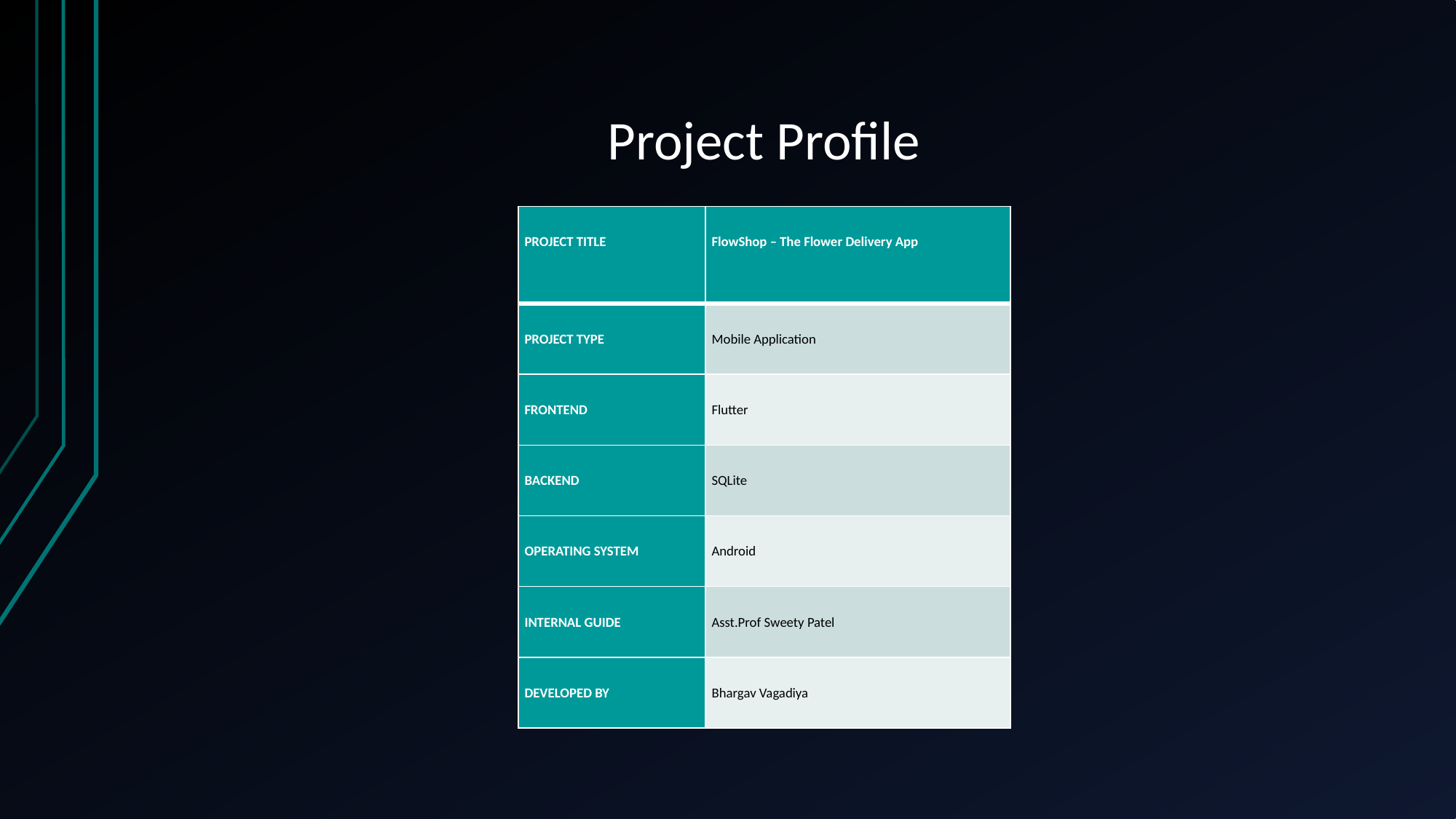

# Project Profile
| PROJECT TITLE | FlowShop – The Flower Delivery App |
| --- | --- |
| PROJECT TYPE | Mobile Application |
| FRONTEND | Flutter |
| BACKEND | SQLite |
| OPERATING SYSTEM | Android |
| INTERNAL GUIDE | Asst.Prof Sweety Patel |
| DEVELOPED BY | Bhargav Vagadiya |